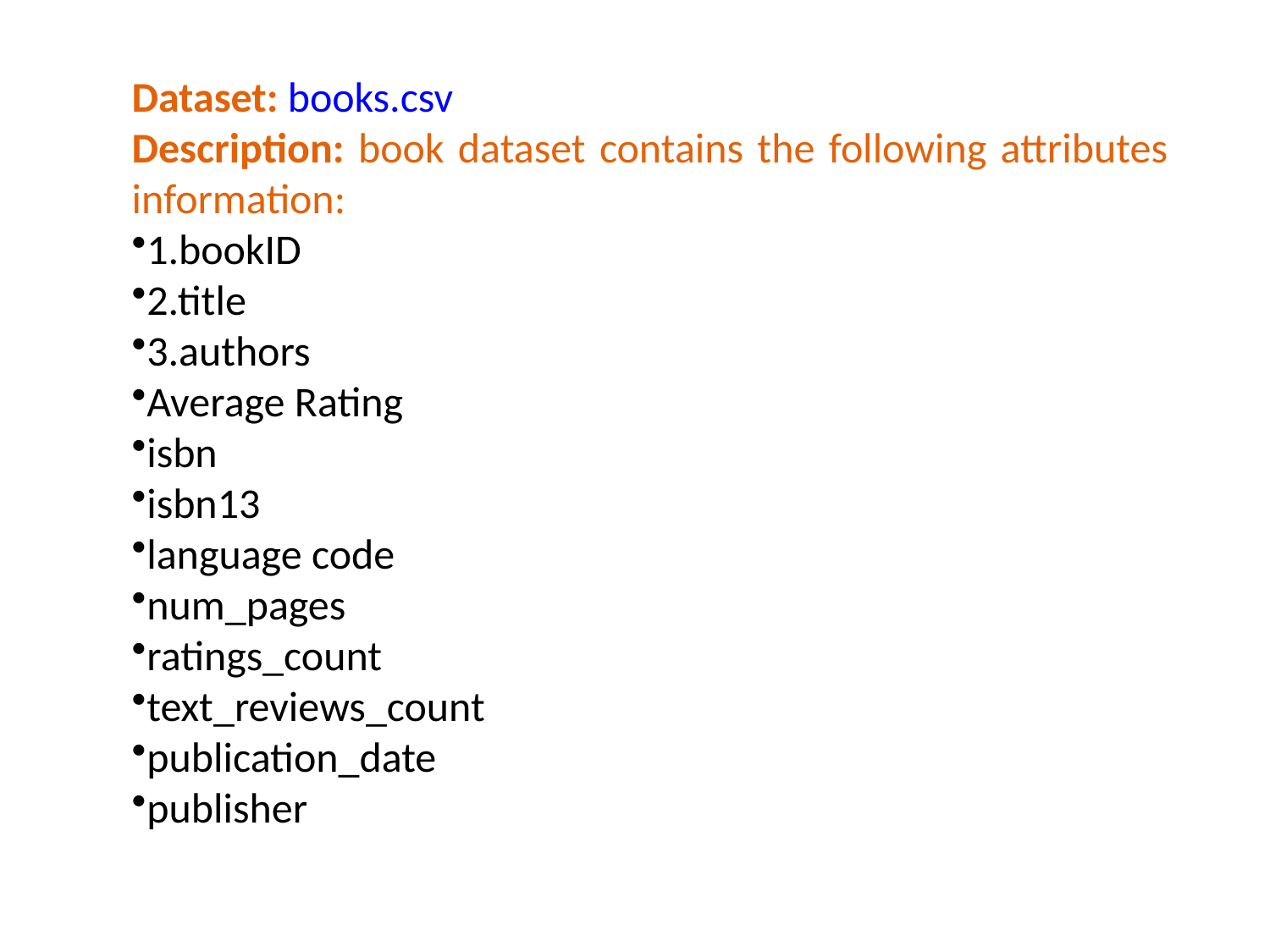

Dataset: books.csv
Description: book dataset contains the following attributes information:
1.bookID
2.title
3.authors
Average Rating
isbn
isbn13
language code
num_pages
ratings_count
text_reviews_count
publication_date
publisher